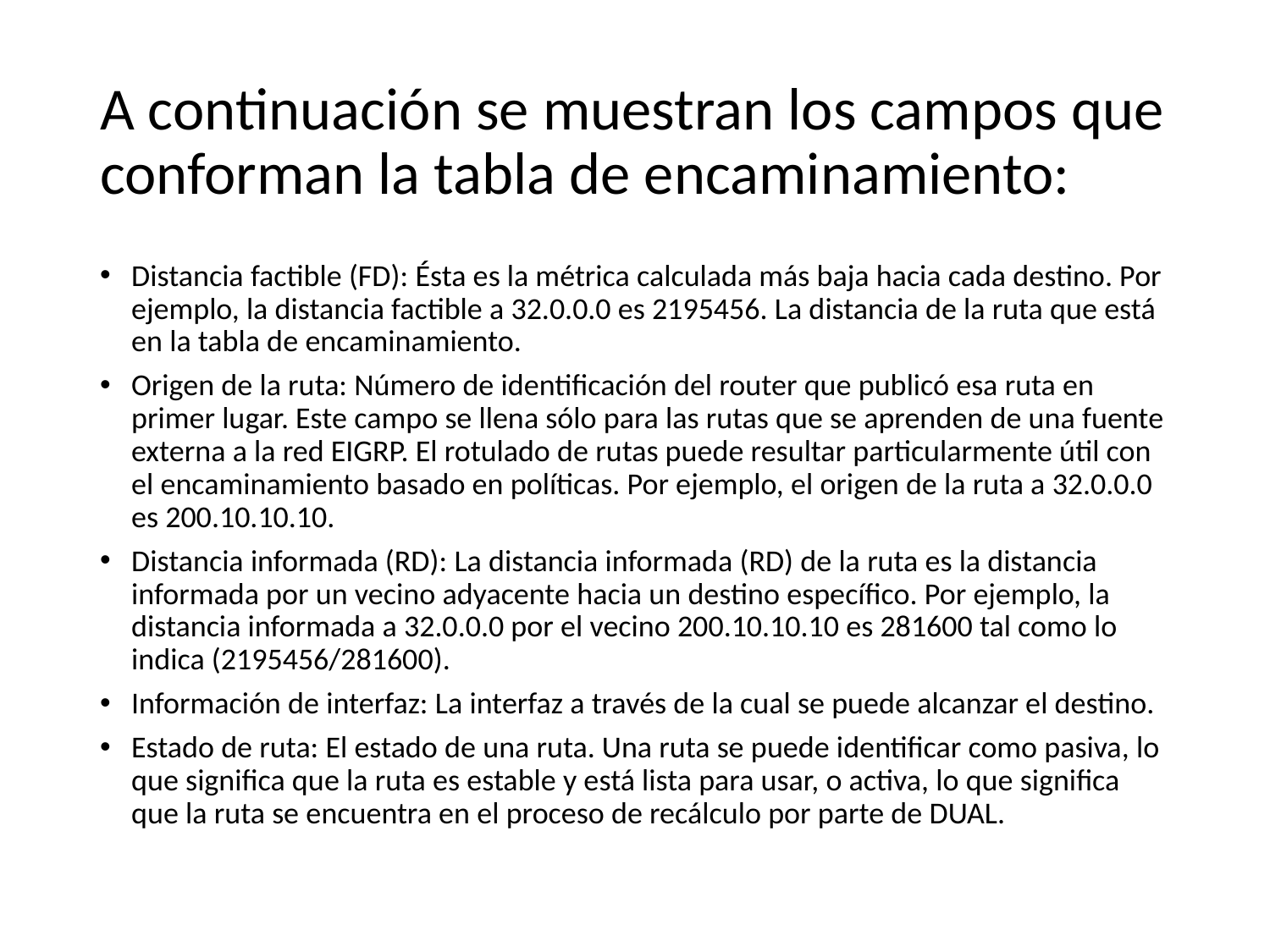

# A continuación se muestran los campos que conforman la tabla de encaminamiento:
Distancia factible (FD): Ésta es la métrica calculada más baja hacia cada destino. Por ejemplo, la distancia factible a 32.0.0.0 es 2195456. La distancia de la ruta que está en la tabla de encaminamiento.
Origen de la ruta: Número de identificación del router que publicó esa ruta en primer lugar. Este campo se llena sólo para las rutas que se aprenden de una fuente externa a la red EIGRP. El rotulado de rutas puede resultar particularmente útil con el encaminamiento basado en políticas. Por ejemplo, el origen de la ruta a 32.0.0.0 es 200.10.10.10.
Distancia informada (RD): La distancia informada (RD) de la ruta es la distancia informada por un vecino adyacente hacia un destino específico. Por ejemplo, la distancia informada a 32.0.0.0 por el vecino 200.10.10.10 es 281600 tal como lo indica (2195456/281600).
Información de interfaz: La interfaz a través de la cual se puede alcanzar el destino.
Estado de ruta: El estado de una ruta. Una ruta se puede identificar como pasiva, lo que significa que la ruta es estable y está lista para usar, o activa, lo que significa que la ruta se encuentra en el proceso de recálculo por parte de DUAL.